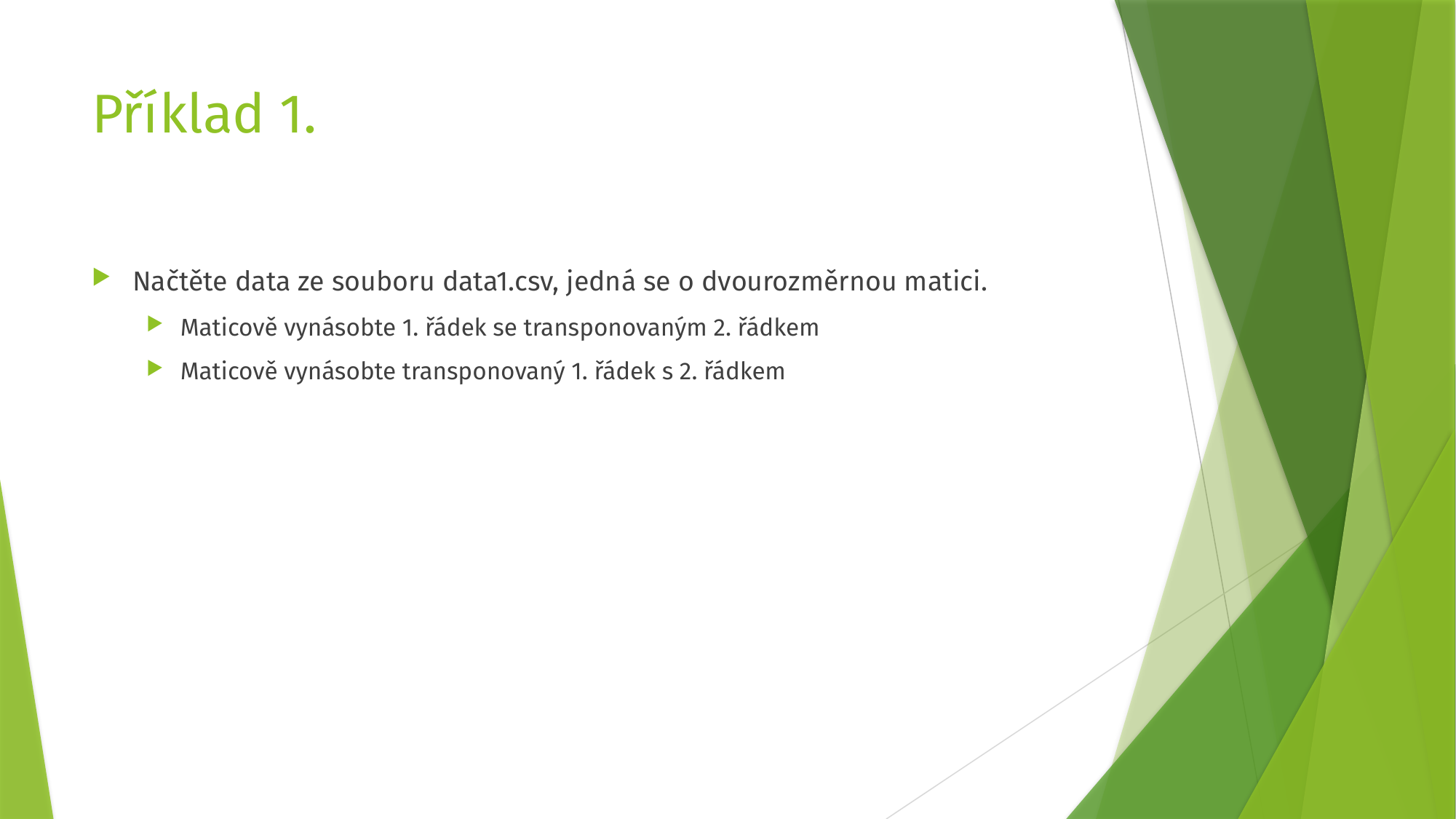

# Příklad 1.
Načtěte data ze souboru data1.csv, jedná se o dvourozměrnou matici.
Maticově vynásobte 1. řádek se transponovaným 2. řádkem
Maticově vynásobte transponovaný 1. řádek s 2. řádkem